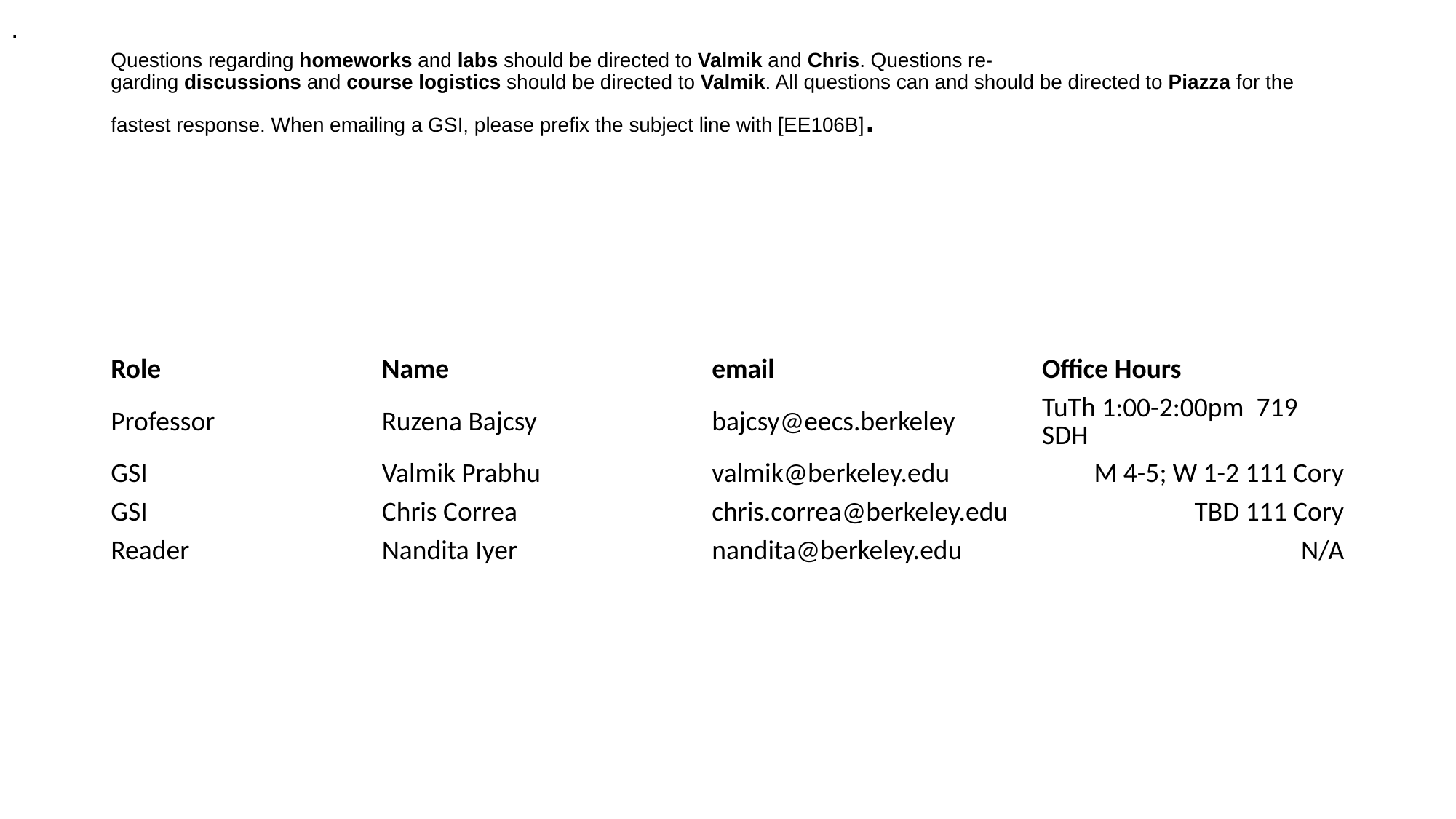

.
# Questions regarding homeworks and labs should be directed to Valmik and Chris. Questions re- garding discussions and course logistics should be directed to Valmik. All questions can and should be directed to Piazza for the fastest response. When emailing a GSI, please prefix the subject line with [EE106B].
| Role | Name | email | Office Hours |
| --- | --- | --- | --- |
| Professor | Ruzena Bajcsy | bajcsy@eecs.berkeley | TuTh 1:00-2:00pm  719 SDH |
| GSI | Valmik Prabhu | valmik@berkeley.edu | M 4-5; W 1-2 111 Cory |
| GSI | Chris Correa | chris.correa@berkeley.edu | TBD 111 Cory |
| Reader | Nandita Iyer | nandita@berkeley.edu | N/A |